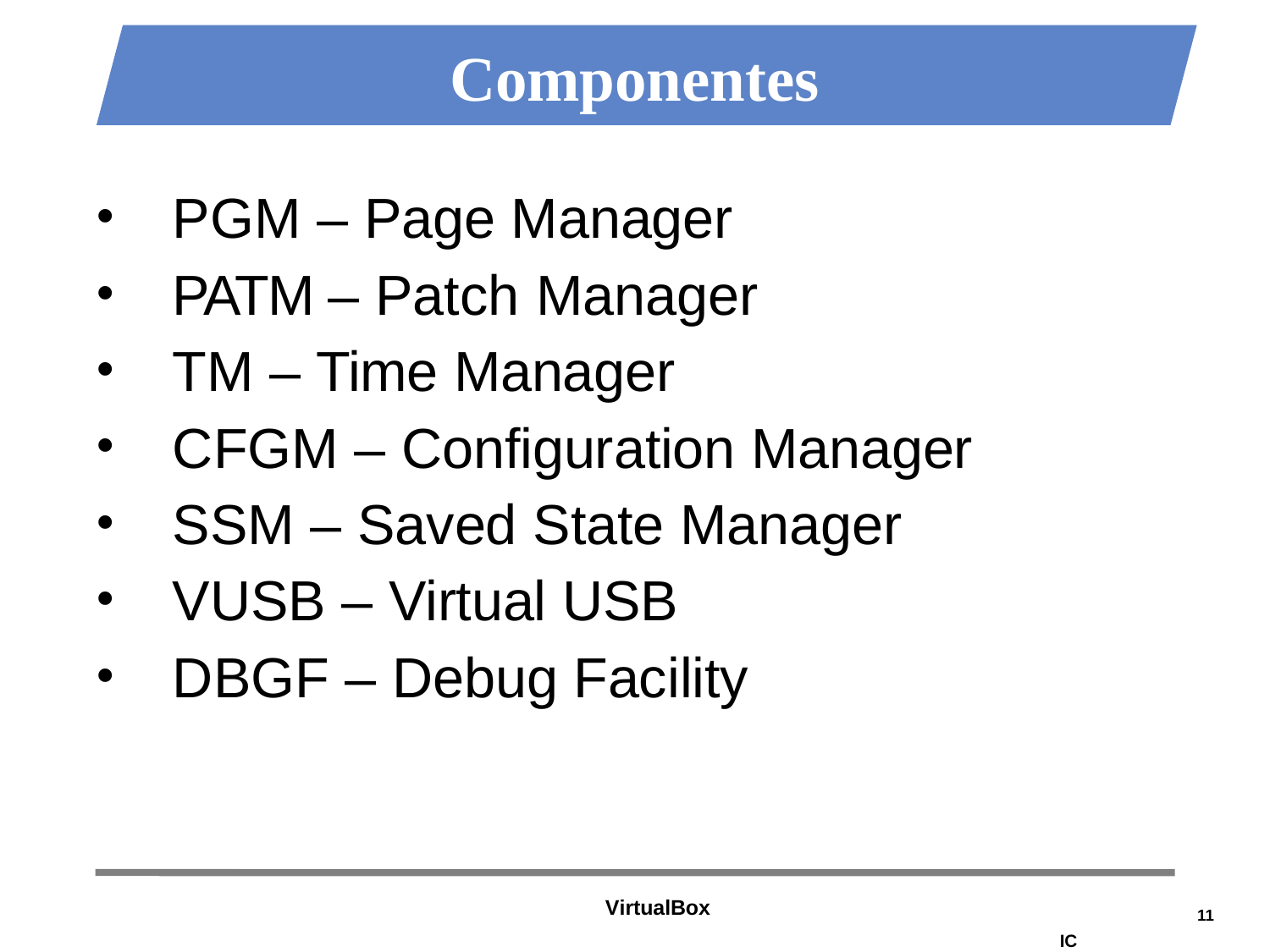

# Componentes
PGM – Page Manager
PATM – Patch Manager
TM – Time Manager
CFGM – Configuration Manager
SSM – Saved State Manager
VUSB – Virtual USB
DBGF – Debug Facility
VirtualBox
11
IC